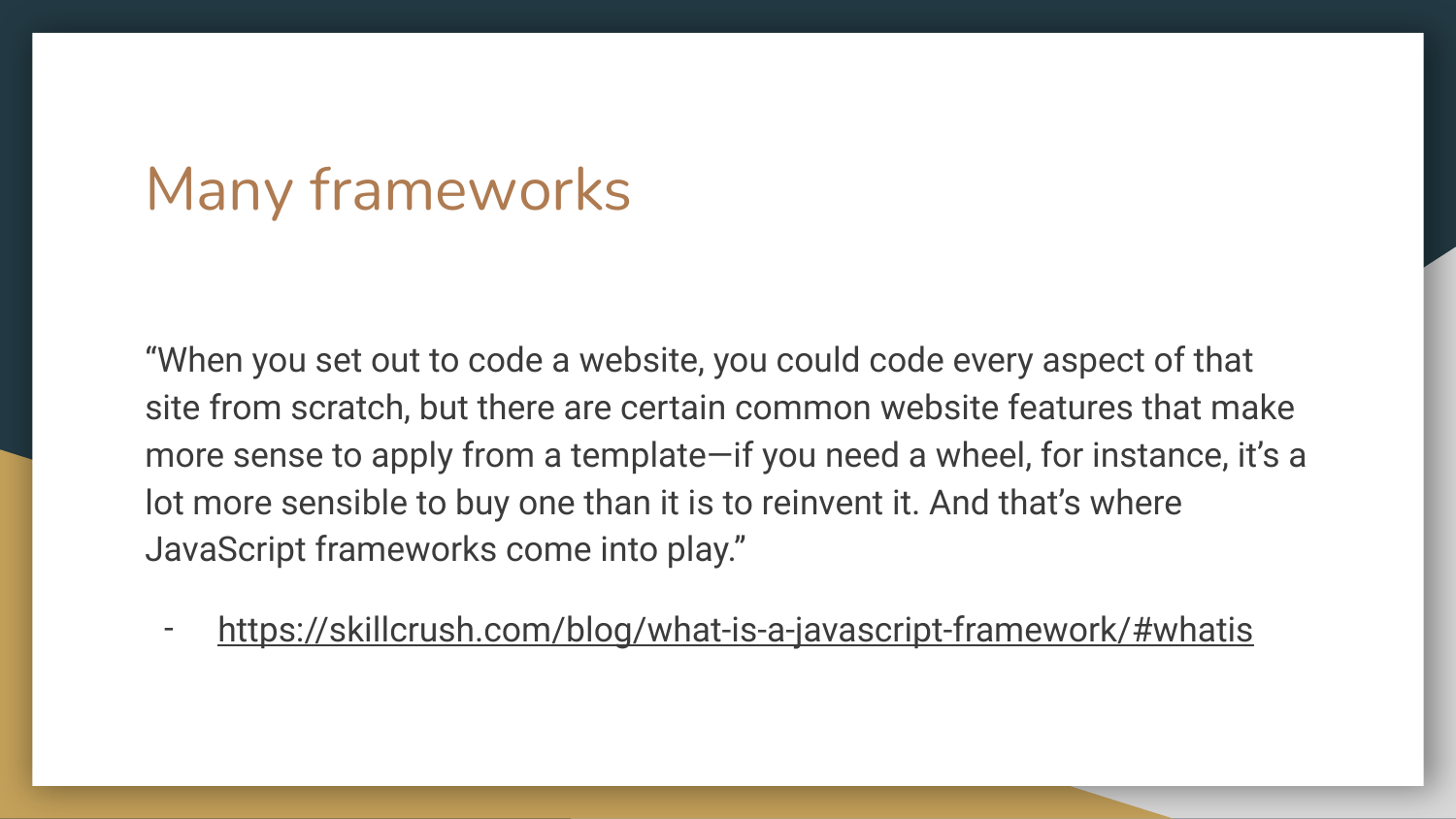

# Many frameworks
“When you set out to code a website, you could code every aspect of that site from scratch, but there are certain common website features that make more sense to apply from a template—if you need a wheel, for instance, it’s a lot more sensible to buy one than it is to reinvent it. And that’s where JavaScript frameworks come into play.”
https://skillcrush.com/blog/what-is-a-javascript-framework/#whatis